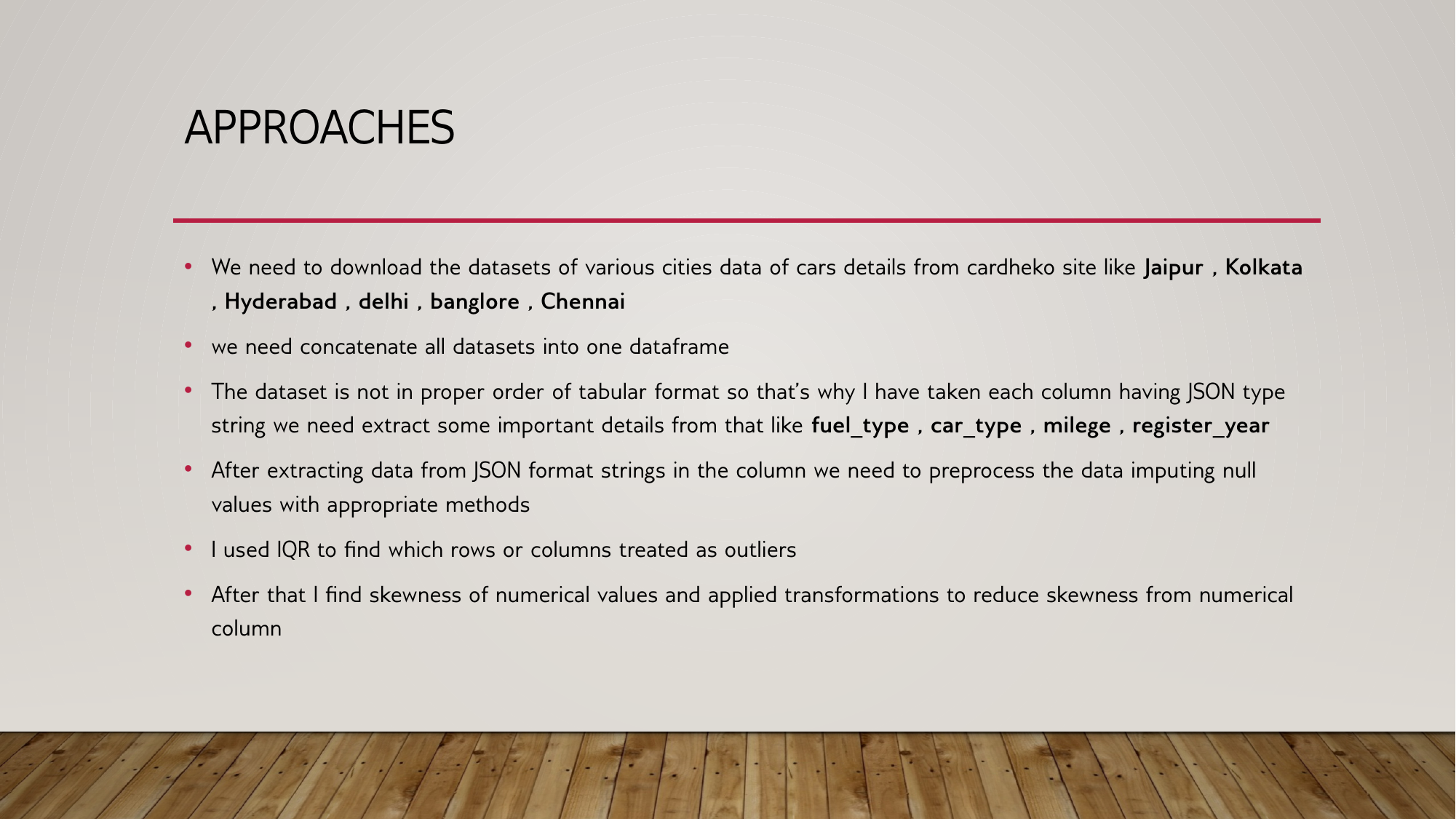

# approaches
We need to download the datasets of various cities data of cars details from cardheko site like Jaipur , Kolkata , Hyderabad , delhi , banglore , Chennai
we need concatenate all datasets into one dataframe
The dataset is not in proper order of tabular format so that’s why I have taken each column having JSON type string we need extract some important details from that like fuel_type , car_type , milege , register_year
After extracting data from JSON format strings in the column we need to preprocess the data imputing null values with appropriate methods
I used IQR to find which rows or columns treated as outliers
After that I find skewness of numerical values and applied transformations to reduce skewness from numerical column